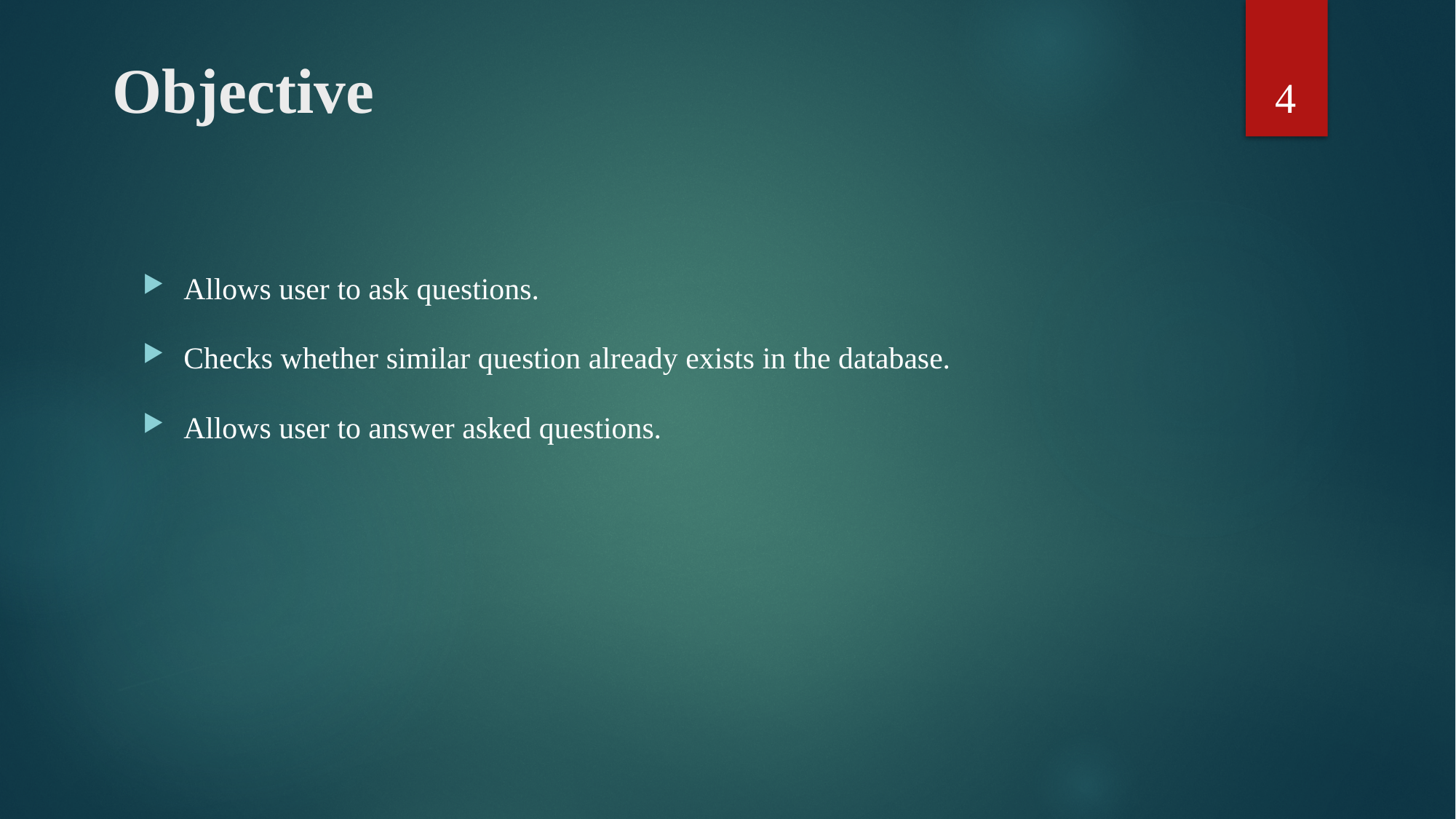

4
# Objective
Allows user to ask questions.
Checks whether similar question already exists in the database.
Allows user to answer asked questions.